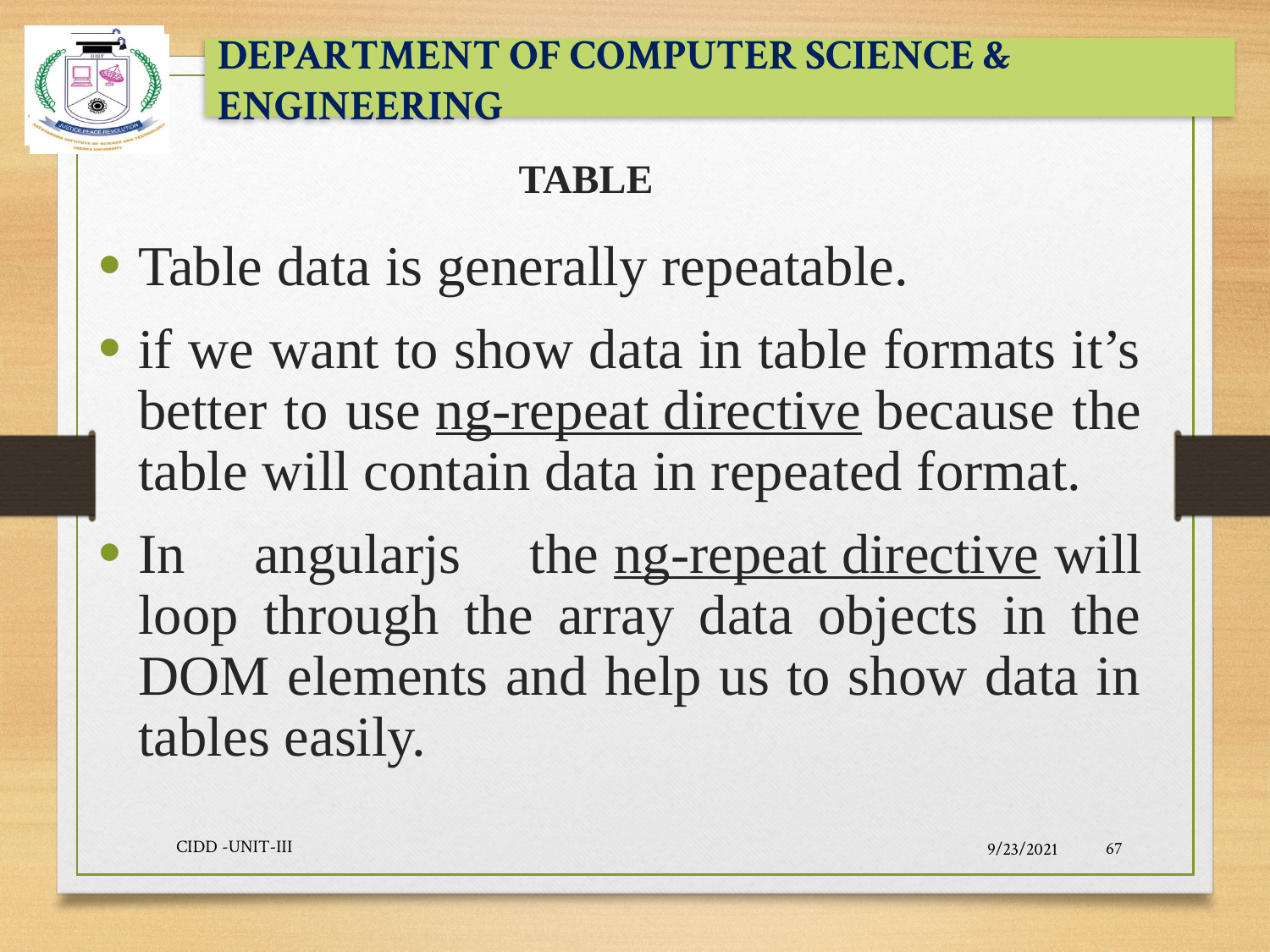

# TABLE
Table data is generally repeatable.
if we want to show data in table formats it’s better to use ng-repeat directive because the table will contain data in repeated format.
In angularjs the ng-repeat directive will loop through the array data objects in the DOM elements and help us to show data in tables easily.

CIDD -UNIT-III
9/23/2021
67